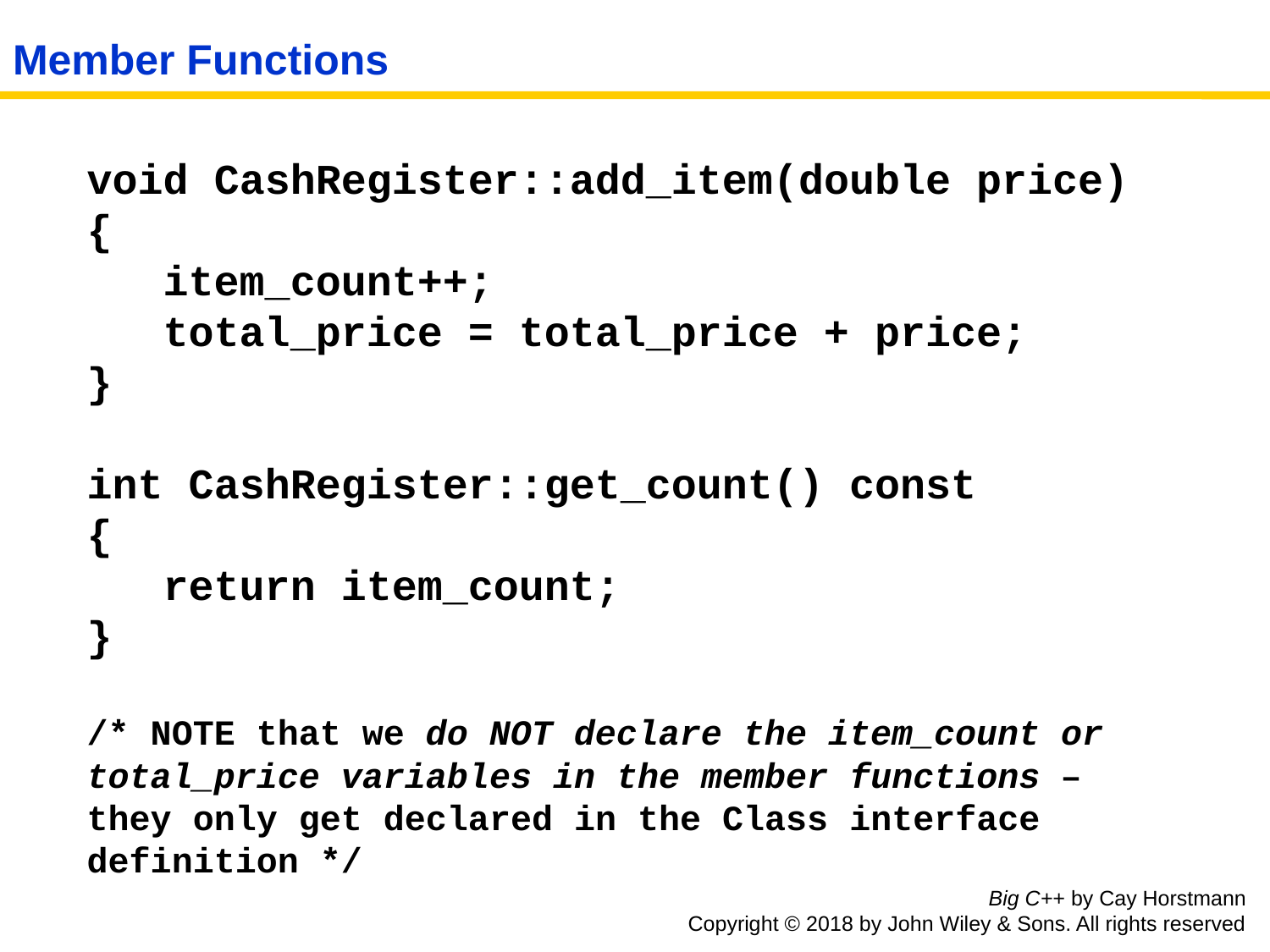

# Member Functions
void CashRegister::add_item(double price)
{
   item_count++;
   total_price = total_price + price;
}

int CashRegister::get_count() const
{
   return item_count;
}

/* NOTE that we do NOT declare the item_count or total_price variables in the member functions – they only get declared in the Class interface definition */

Big C++ by Cay Horstmann
Copyright © 2018 by John Wiley & Sons. All rights reserved